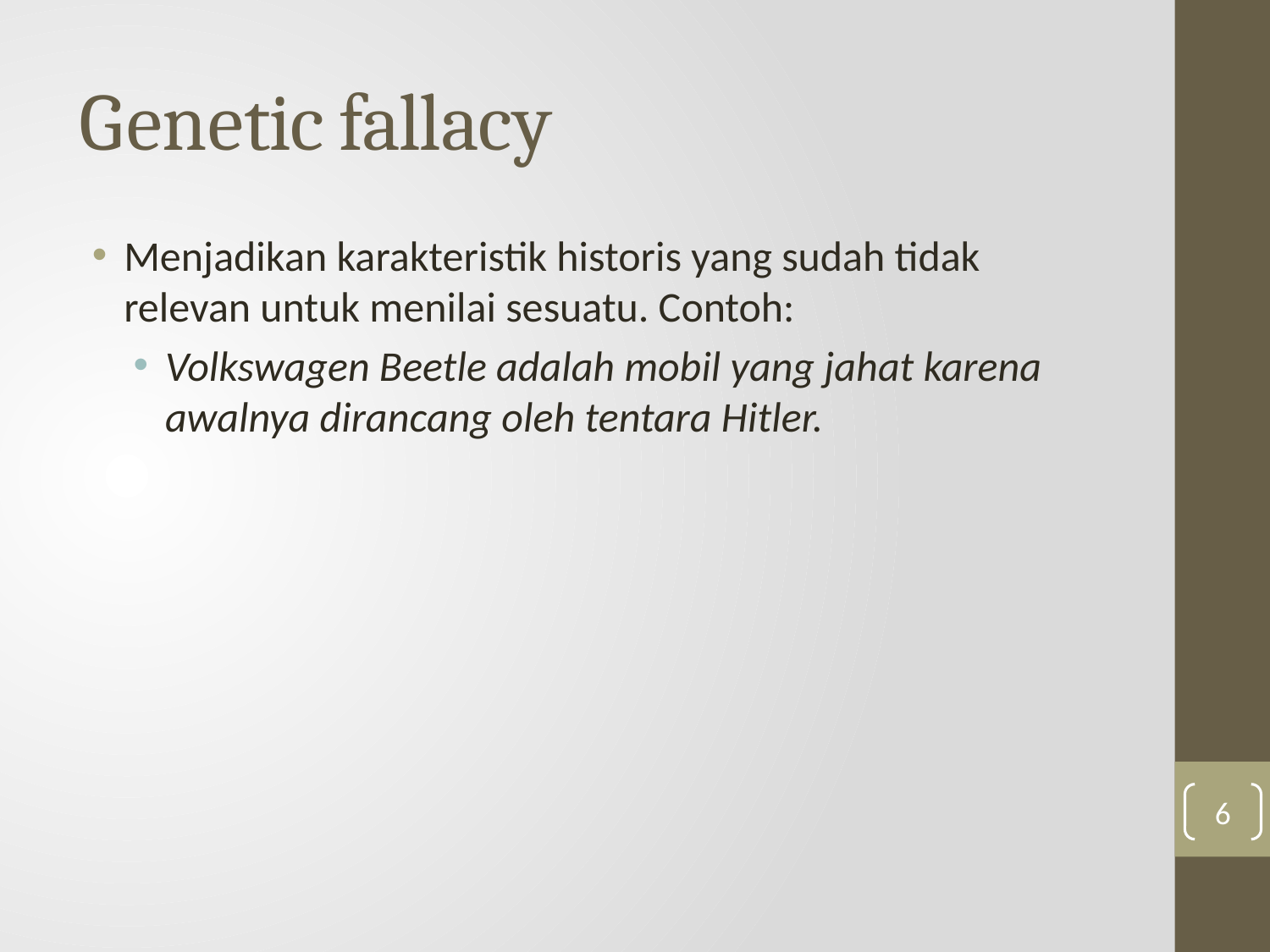

# Genetic fallacy
Menjadikan karakteristik historis yang sudah tidak relevan untuk menilai sesuatu. Contoh:
Volkswagen Beetle adalah mobil yang jahat karena awalnya dirancang oleh tentara Hitler.
6